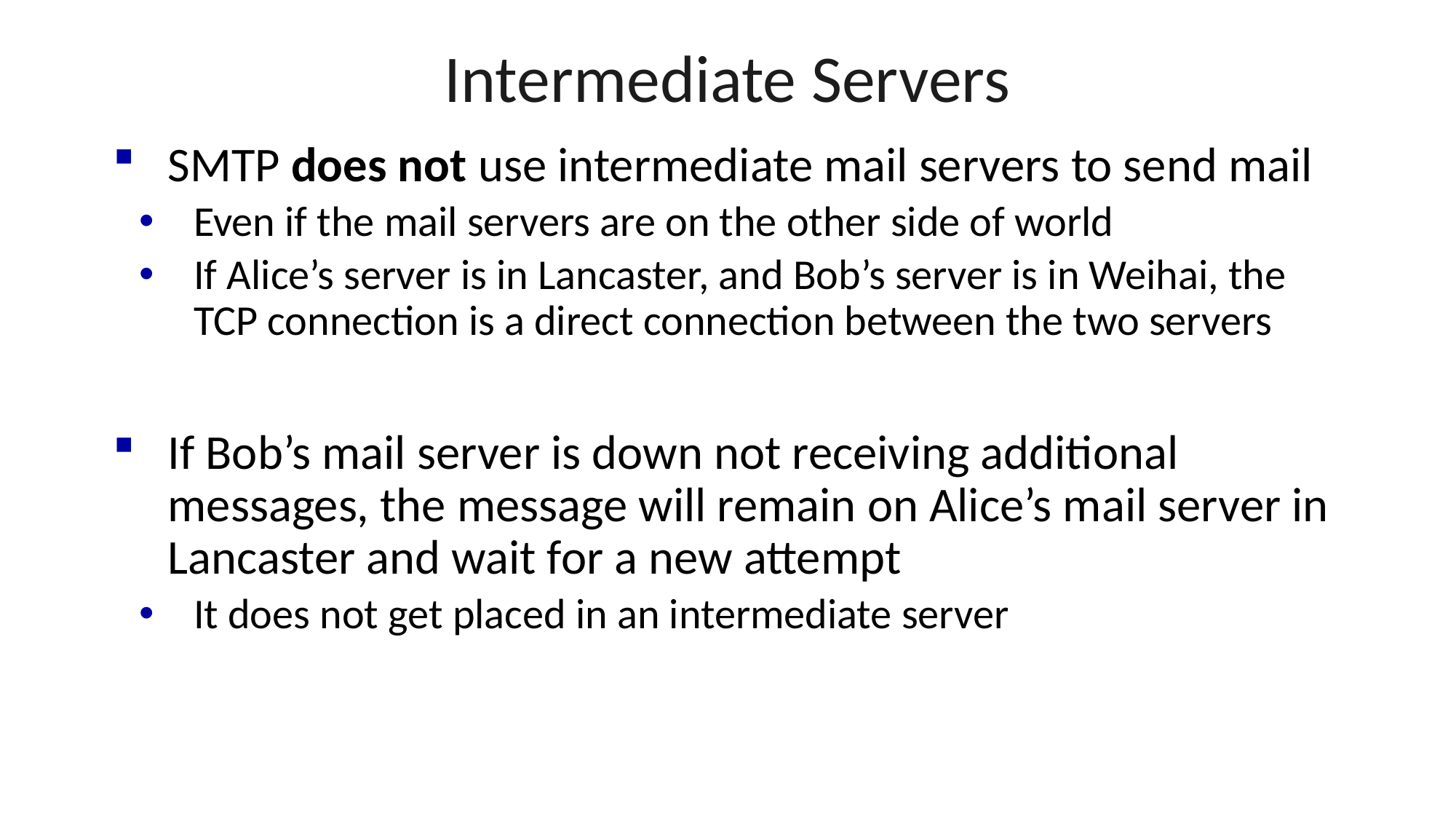

# Intermediate Servers
SMTP does not use intermediate mail servers to send mail
Even if the mail servers are on the other side of world
If Alice’s server is in Lancaster, and Bob’s server is in Weihai, the TCP connection is a direct connection between the two servers

If Bob’s mail server is down not receiving additional messages, the message will remain on Alice’s mail server in Lancaster and wait for a new attempt
It does not get placed in an intermediate server